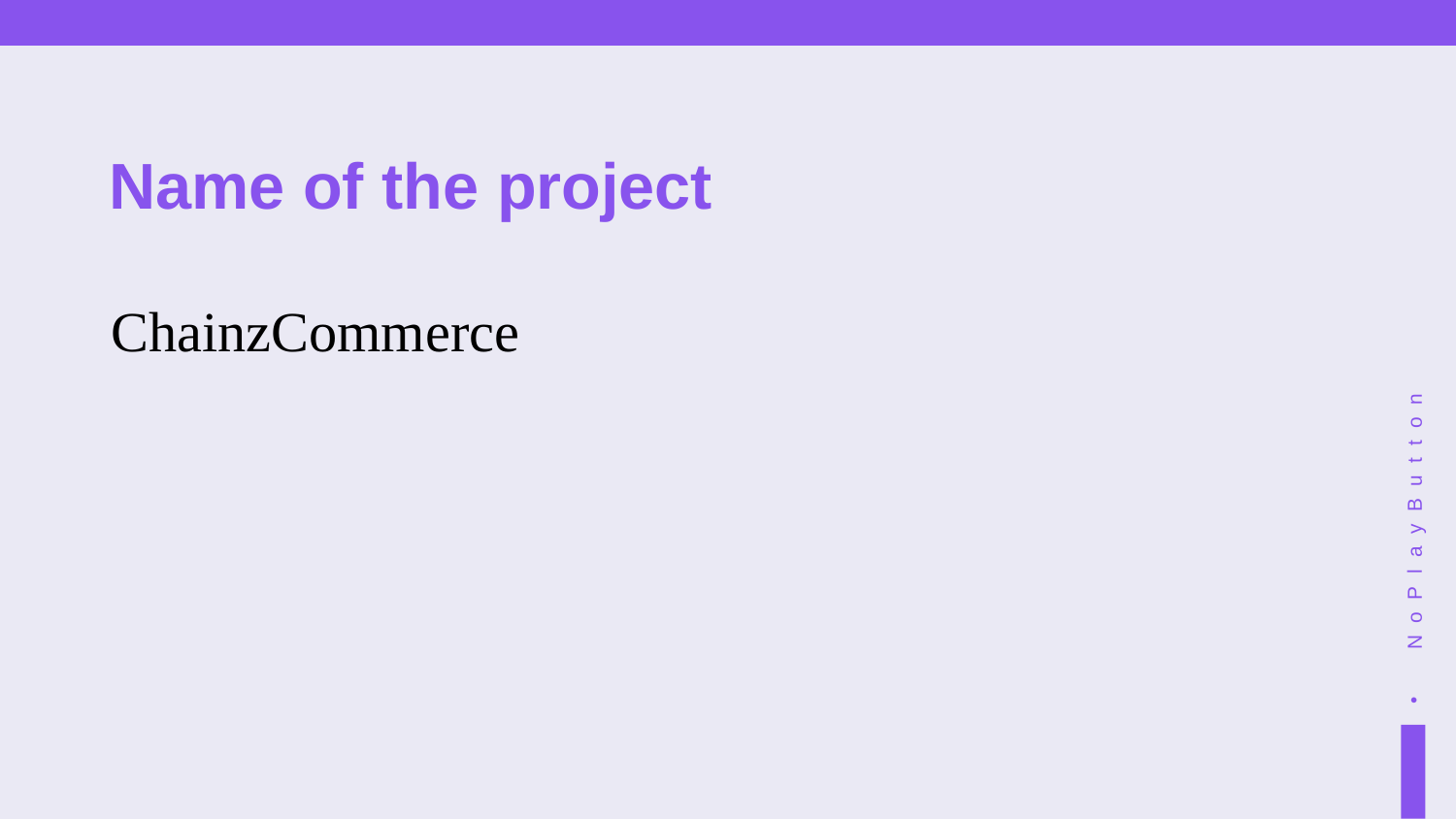

# Name of the project
ChainzCommerce
NoPlayButton